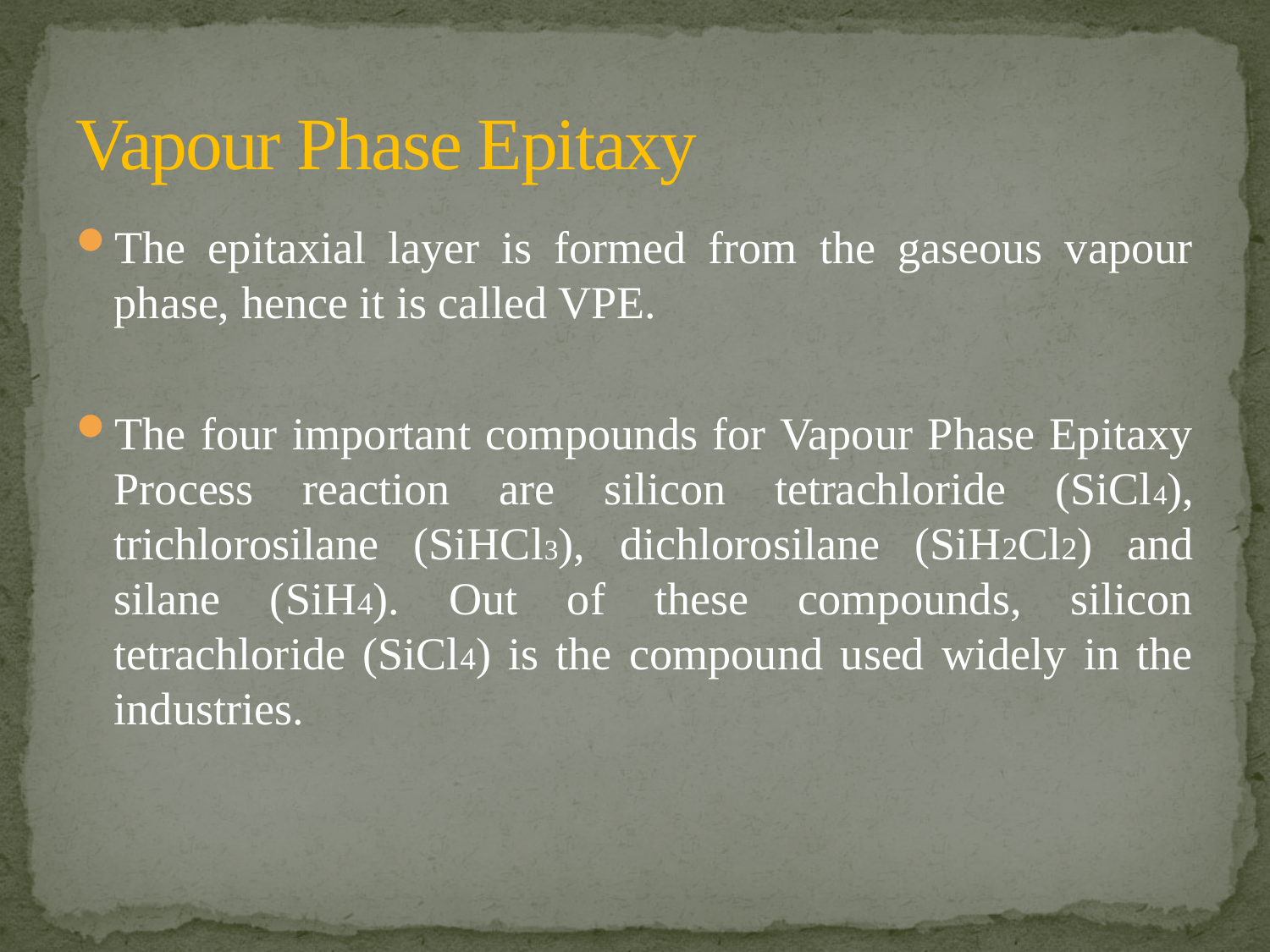

# Vapour Phase Epitaxy
The epitaxial layer is formed from the gaseous vapour phase, hence it is called VPE.

The four important compounds for Vapour Phase Epitaxy Process reaction are silicon tetrachloride (SiCl4), trichlorosilane (SiHCl3), dichlorosilane (SiH2Cl2) and silane (SiH4). Out of these compounds, silicon tetrachloride (SiCl4) is the compound used widely in the industries.